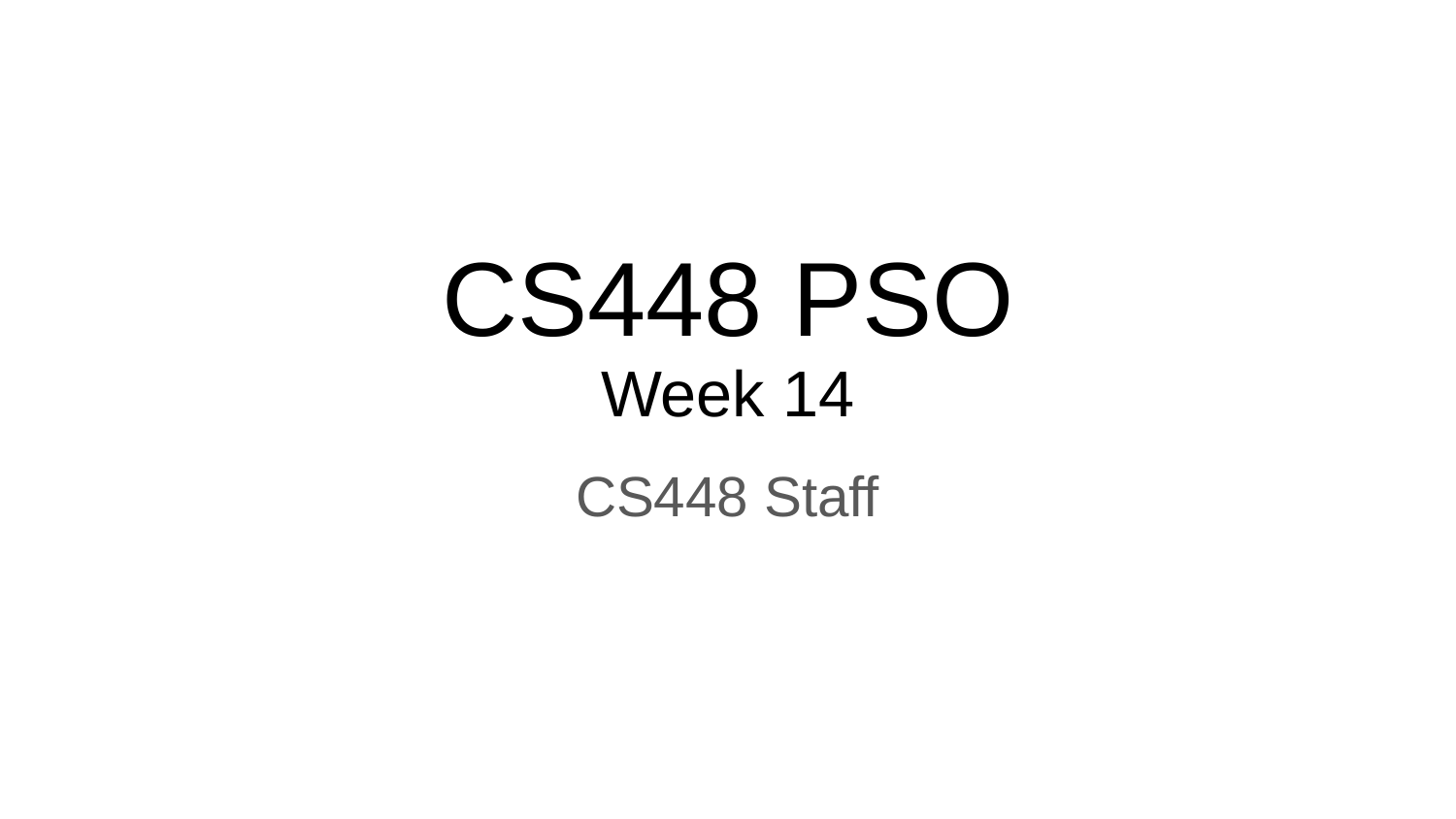

# CS448 PSO
Week 14
CS448 Staff